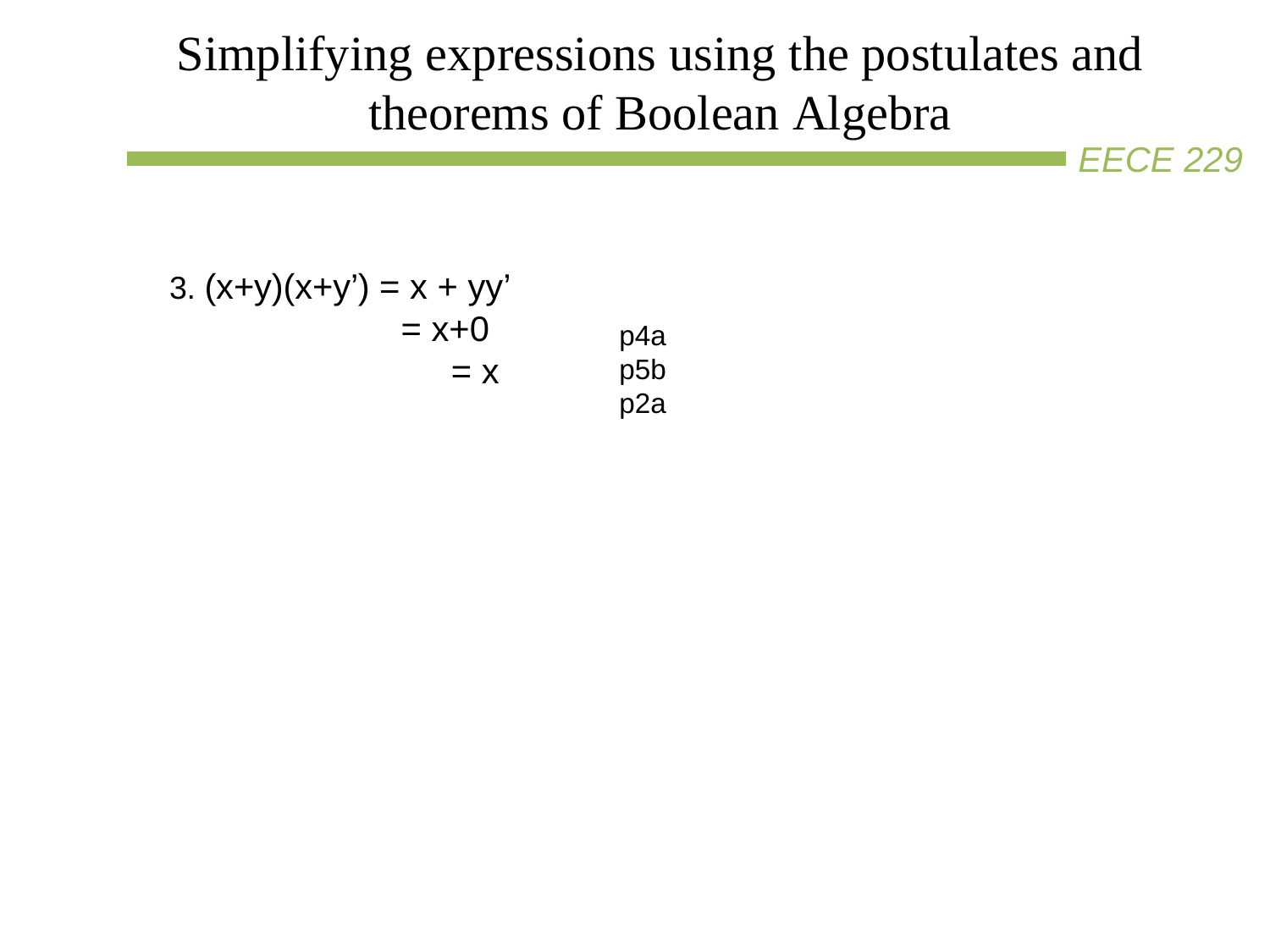

# Simplifying expressions using the postulates and
theorems of Boolean Algebra

3. (x+y)(x+y’) = x + yy’
= x+0
= x
p4a p5b p2a